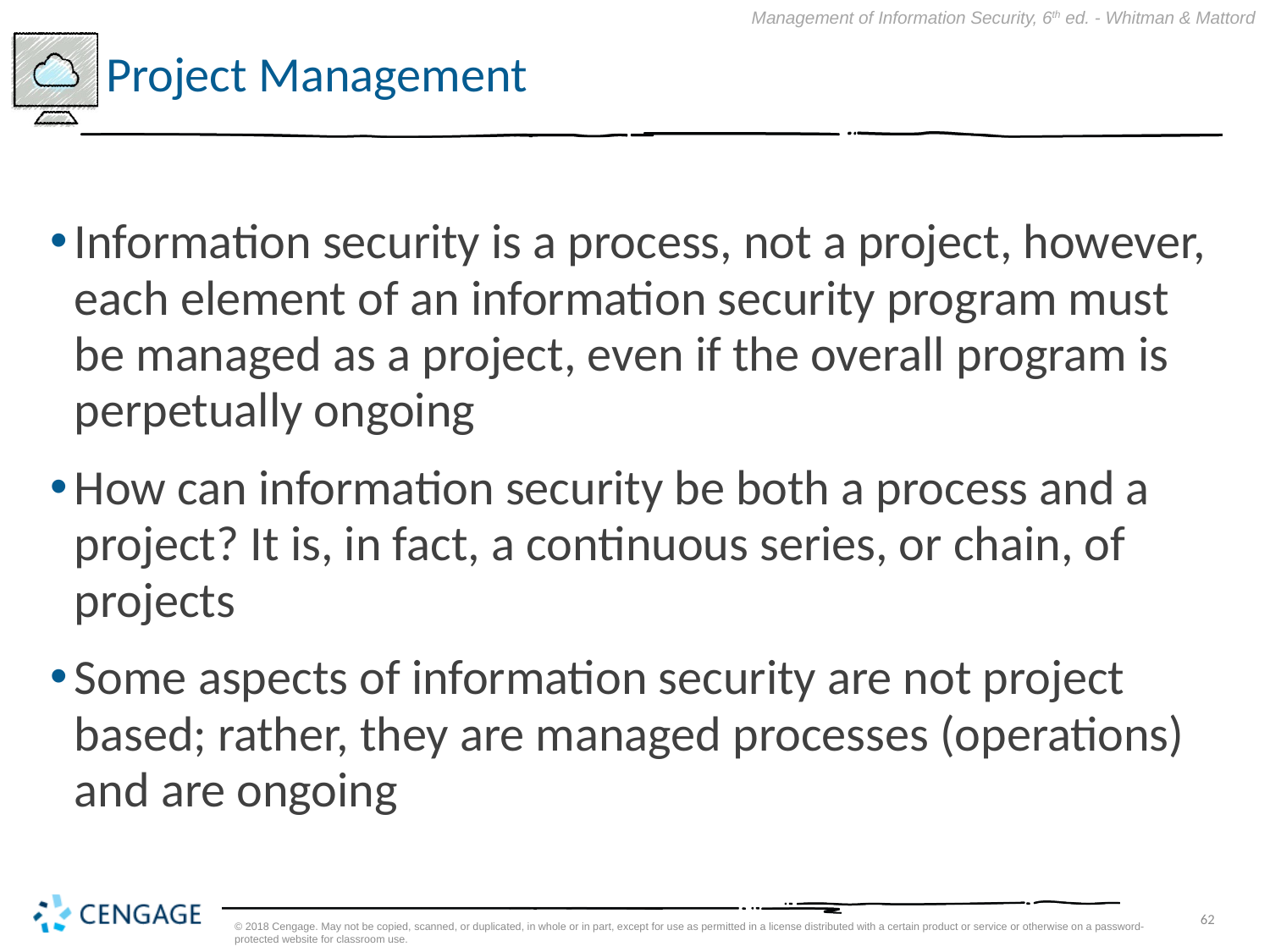

# Project Management
Information security is a process, not a project, however, each element of an information security program must be managed as a project, even if the overall program is perpetually ongoing
How can information security be both a process and a project? It is, in fact, a continuous series, or chain, of projects
Some aspects of information security are not project based; rather, they are managed processes (operations) and are ongoing